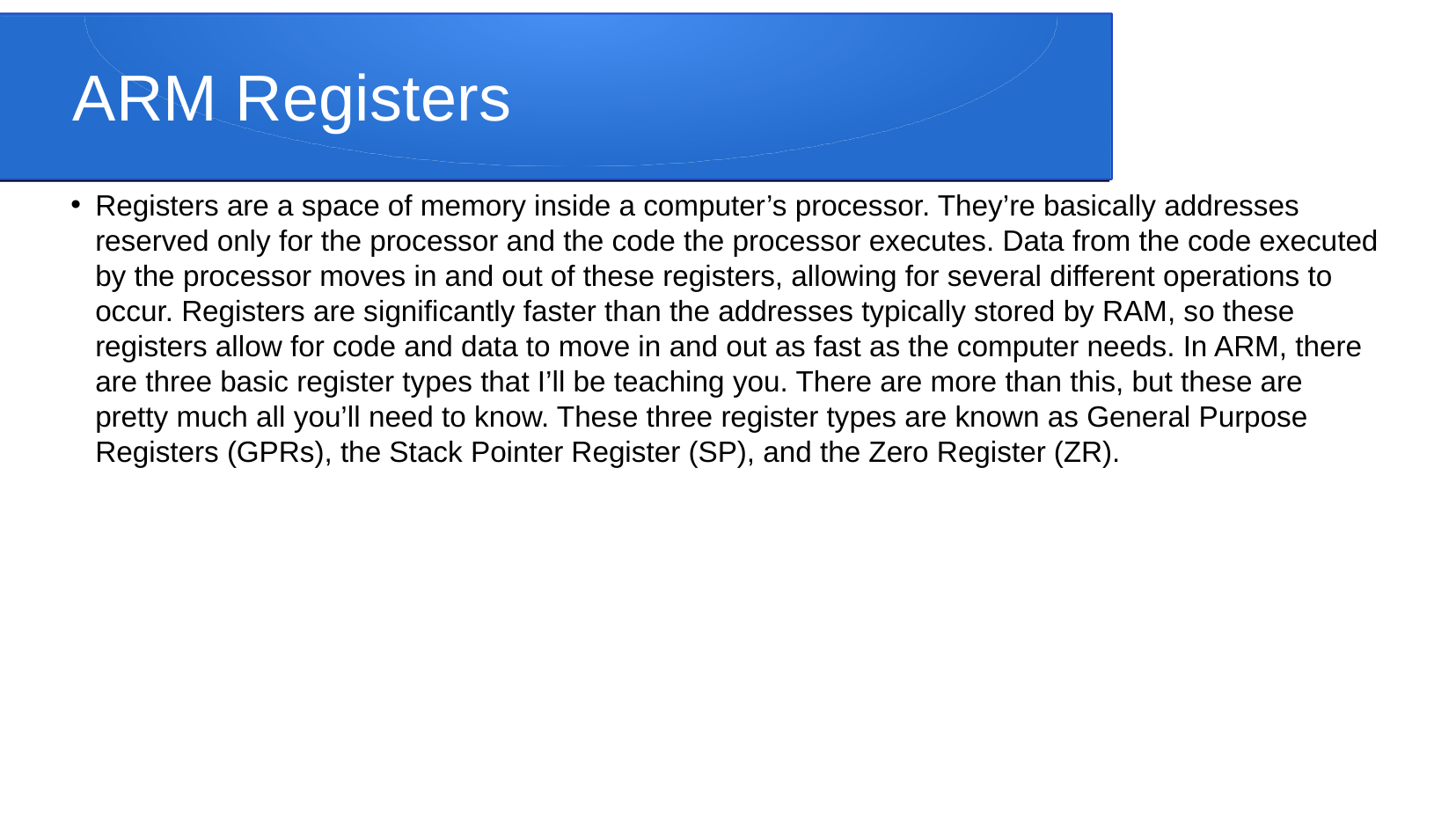

# ARM Registers
Registers are a space of memory inside a computer’s processor. They’re basically addresses reserved only for the processor and the code the processor executes. Data from the code executed by the processor moves in and out of these registers, allowing for several different operations to occur. Registers are significantly faster than the addresses typically stored by RAM, so these registers allow for code and data to move in and out as fast as the computer needs. In ARM, there are three basic register types that I’ll be teaching you. There are more than this, but these are pretty much all you’ll need to know. These three register types are known as General Purpose Registers (GPRs), the Stack Pointer Register (SP), and the Zero Register (ZR).